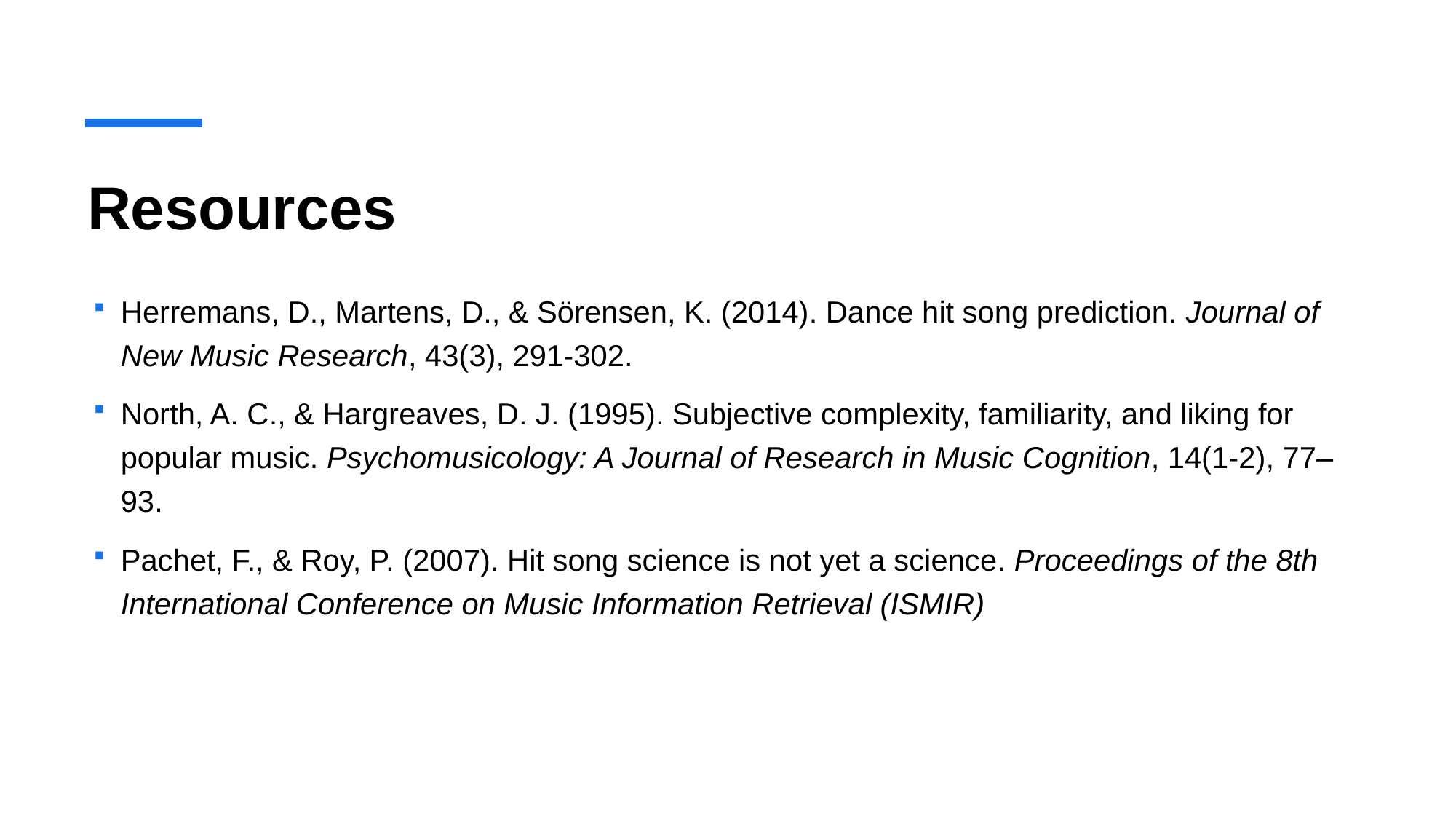

# Resources
Herremans, D., Martens, D., & Sörensen, K. (2014). Dance hit song prediction. Journal of New Music Research, 43(3), 291-302.
North, A. C., & Hargreaves, D. J. (1995). Subjective complexity, familiarity, and liking for popular music. Psychomusicology: A Journal of Research in Music Cognition, 14(1-2), 77–93.
Pachet, F., & Roy, P. (2007). Hit song science is not yet a science. Proceedings of the 8th International Conference on Music Information Retrieval (ISMIR)